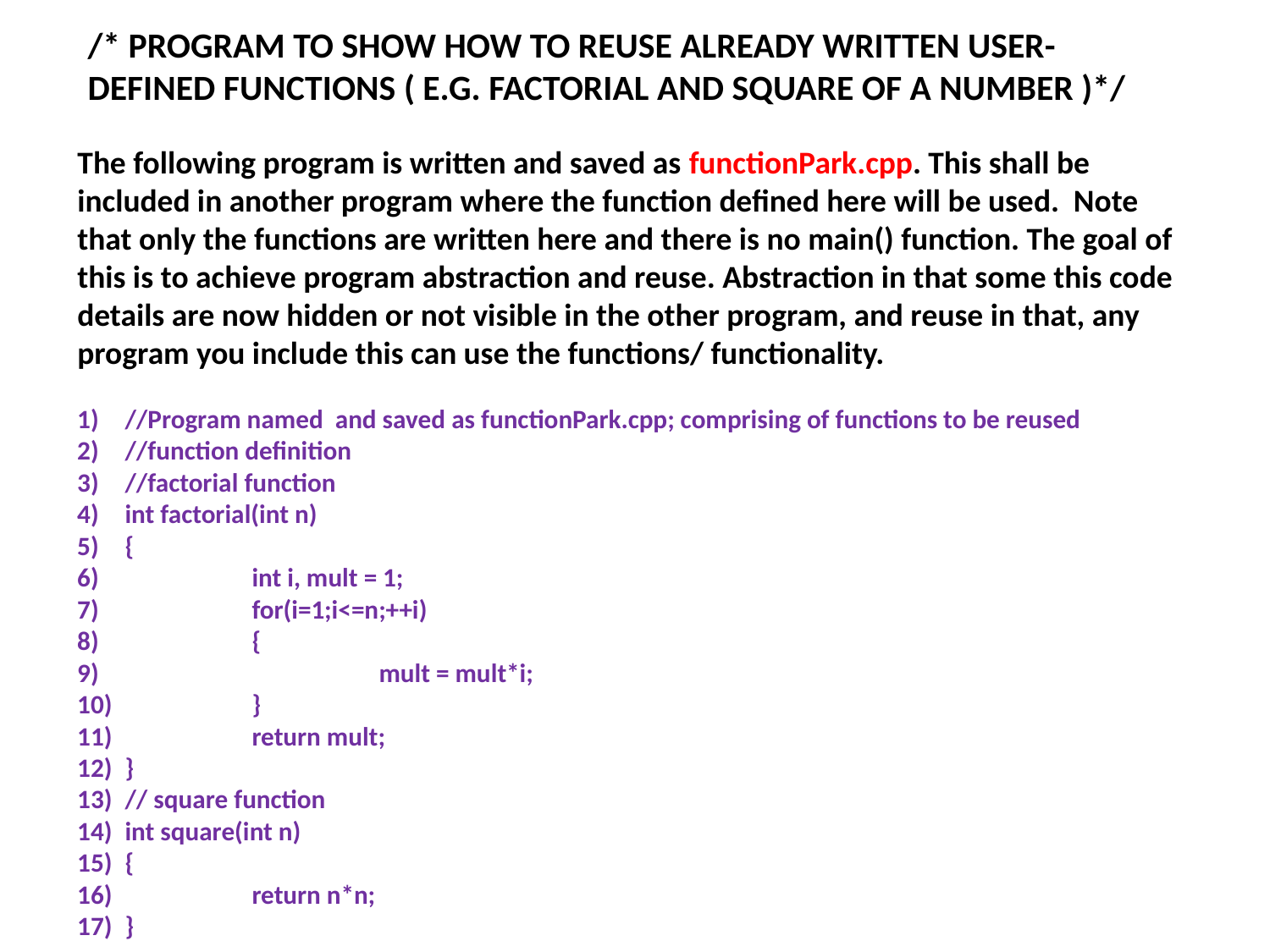

# /* PROGRAM TO SHOW HOW TO REUSE ALREADY WRITTEN USER-DEFINED FUNCTIONS ( E.G. FACTORIAL AND SQUARE OF A NUMBER )*/
The following program is written and saved as functionPark.cpp. This shall be included in another program where the function defined here will be used.  Note that only the functions are written here and there is no main() function. The goal of this is to achieve program abstraction and reuse. Abstraction in that some this code details are now hidden or not visible in the other program, and reuse in that, any program you include this can use the functions/ functionality.
//Program named  and saved as functionPark.cpp; comprising of functions to be reused
//function definition
//factorial function
int factorial(int n)
{
	int i, mult = 1;
	for(i=1;i<=n;++i)
	{
		mult = mult*i;
	}
	return mult;
}
// square function
int square(int n)
{
	return n*n;
}